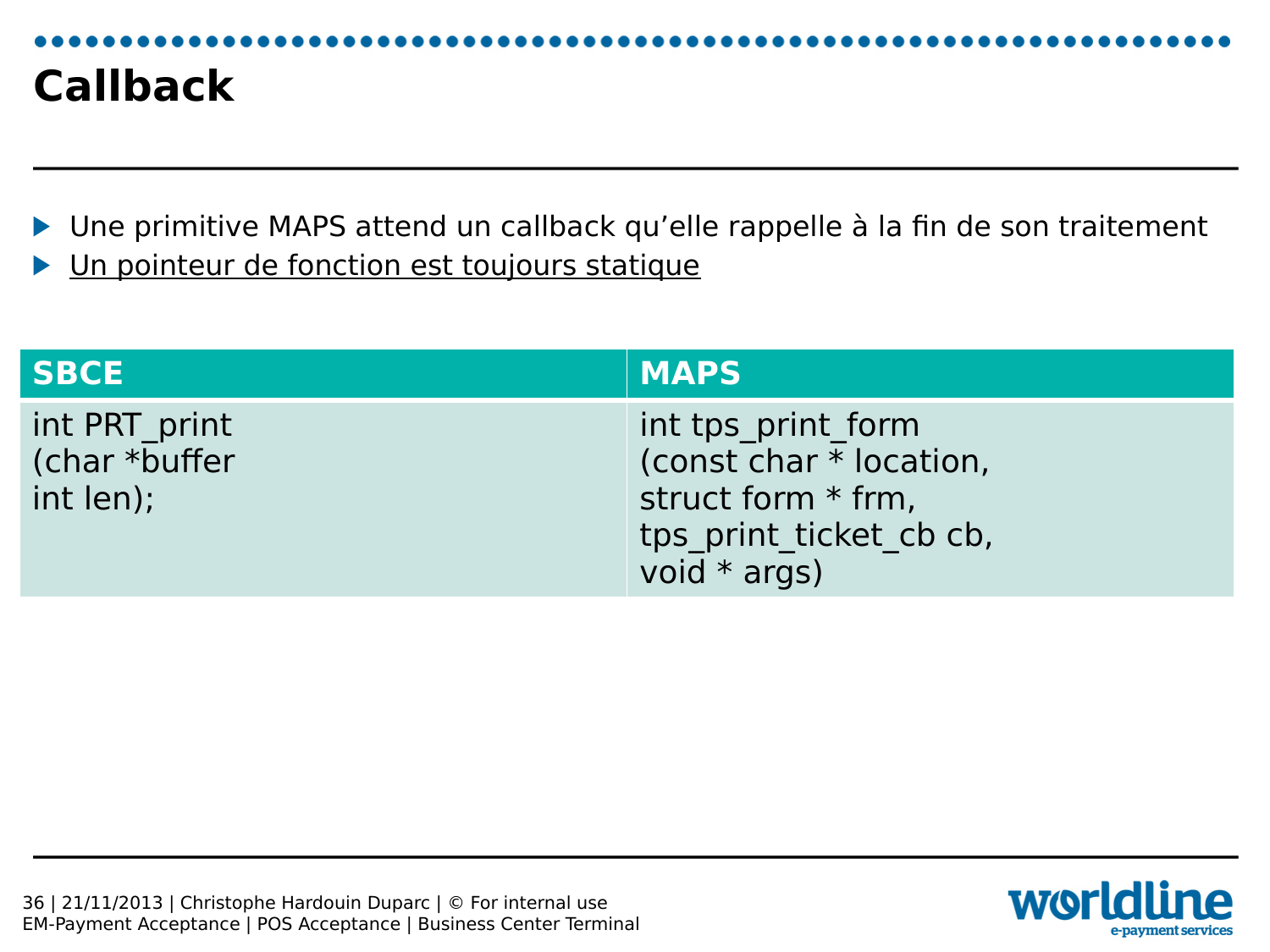

# Callback
Une primitive MAPS attend un callback qu’elle rappelle à la fin de son traitement
Un pointeur de fonction est toujours statique

| SBCE | MAPS |
| --- | --- |
| int PRT\_print (char \*buffer int len); | int tps\_print\_form (const char \* location, struct form \* frm, tps\_print\_ticket\_cb cb, void \* args) |